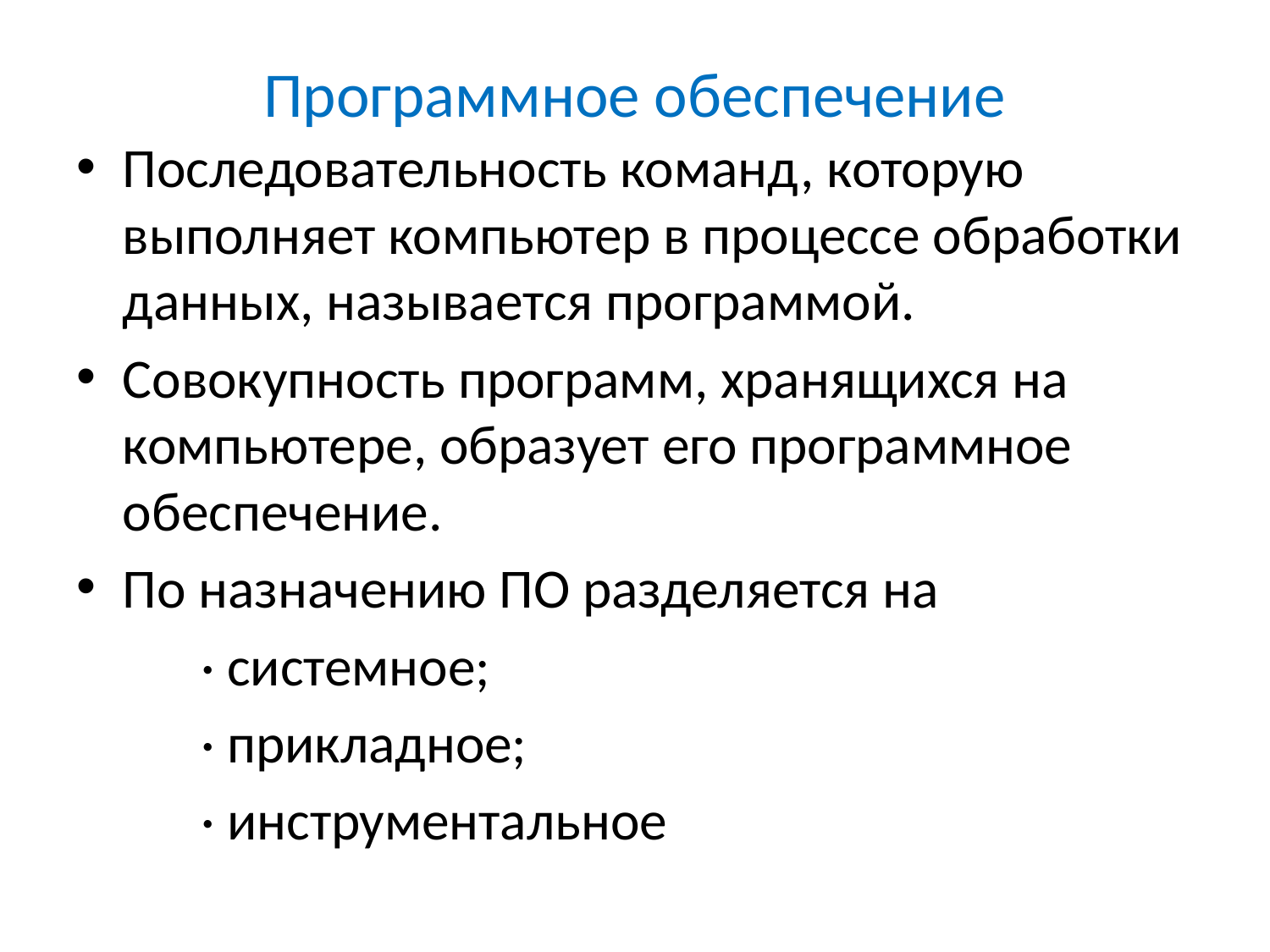

# Программное обеспечение
Последовательность команд, которую выполняет компьютер в процессе обработки данных, называется программой.
Совокупность программ, хранящихся на компьютере, образует его программное обеспечение.
По назначению ПО разделяется на
	· системное;
	· прикладное;
	· инструментальное